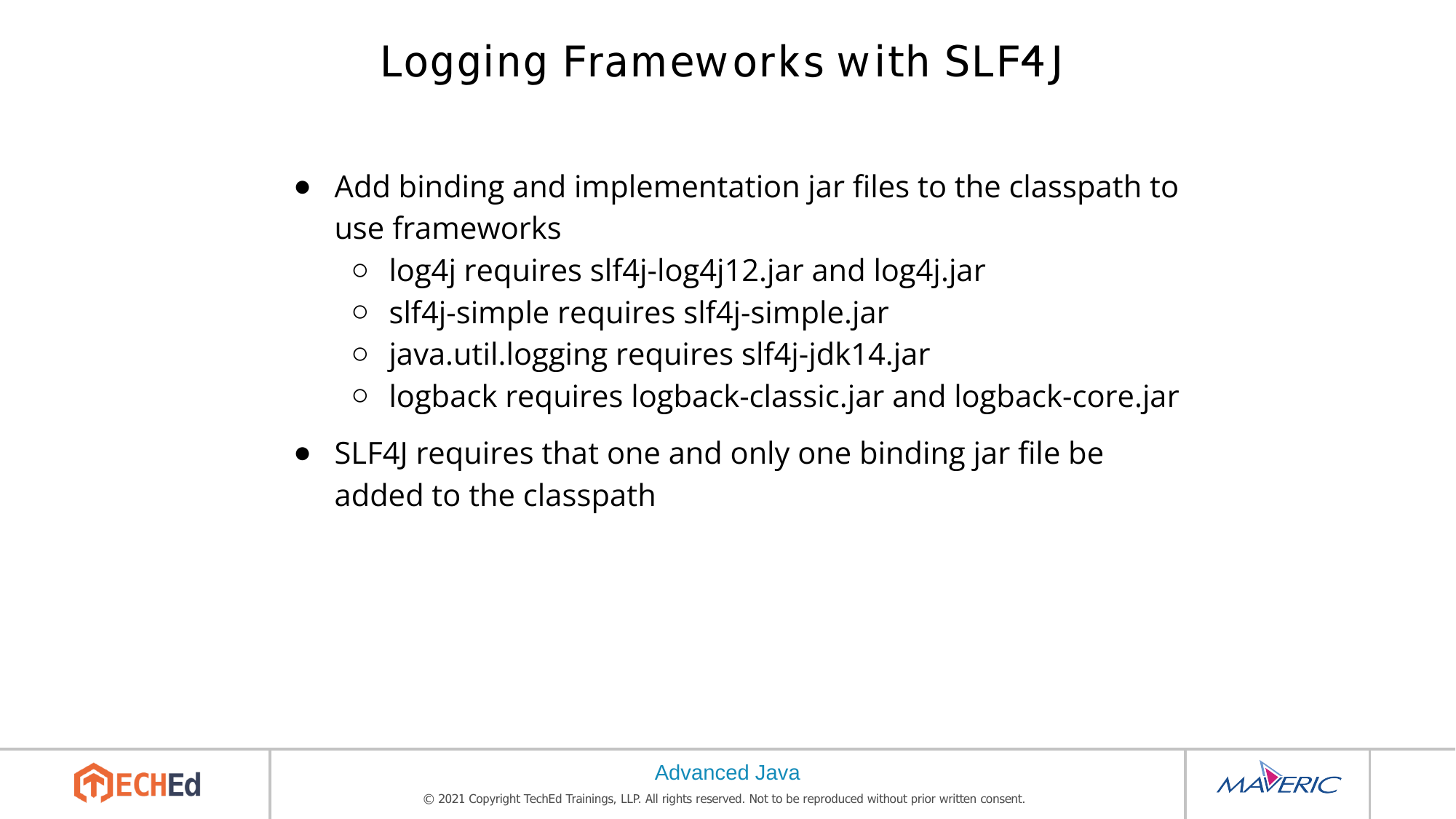

# Logging Frameworks with SLF4J
Add binding and implementation jar files to the classpath to use frameworks
log4j requires slf4j-log4j12.jar and log4j.jar
slf4j-simple requires slf4j-simple.jar
java.util.logging requires slf4j-jdk14.jar
logback requires logback-classic.jar and logback-core.jar
SLF4J requires that one and only one binding jar file be added to the classpath